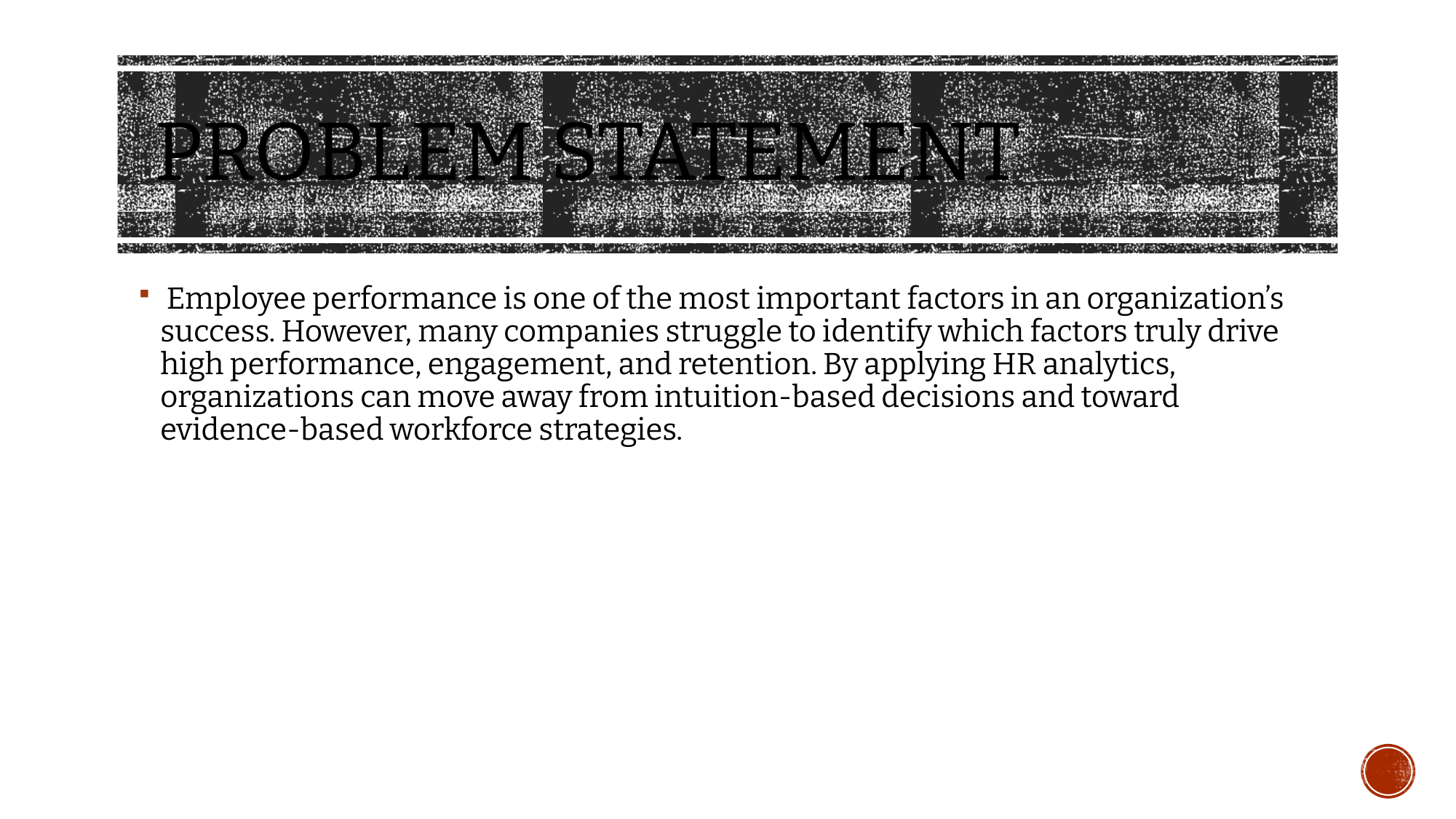

# Problem Statement

 Employee performance is one of the most important factors in an organization’s success. However, many companies struggle to identify which factors truly drive high performance, engagement, and retention. By applying HR analytics, organizations can move away from intuition-based decisions and toward evidence-based workforce strategies.